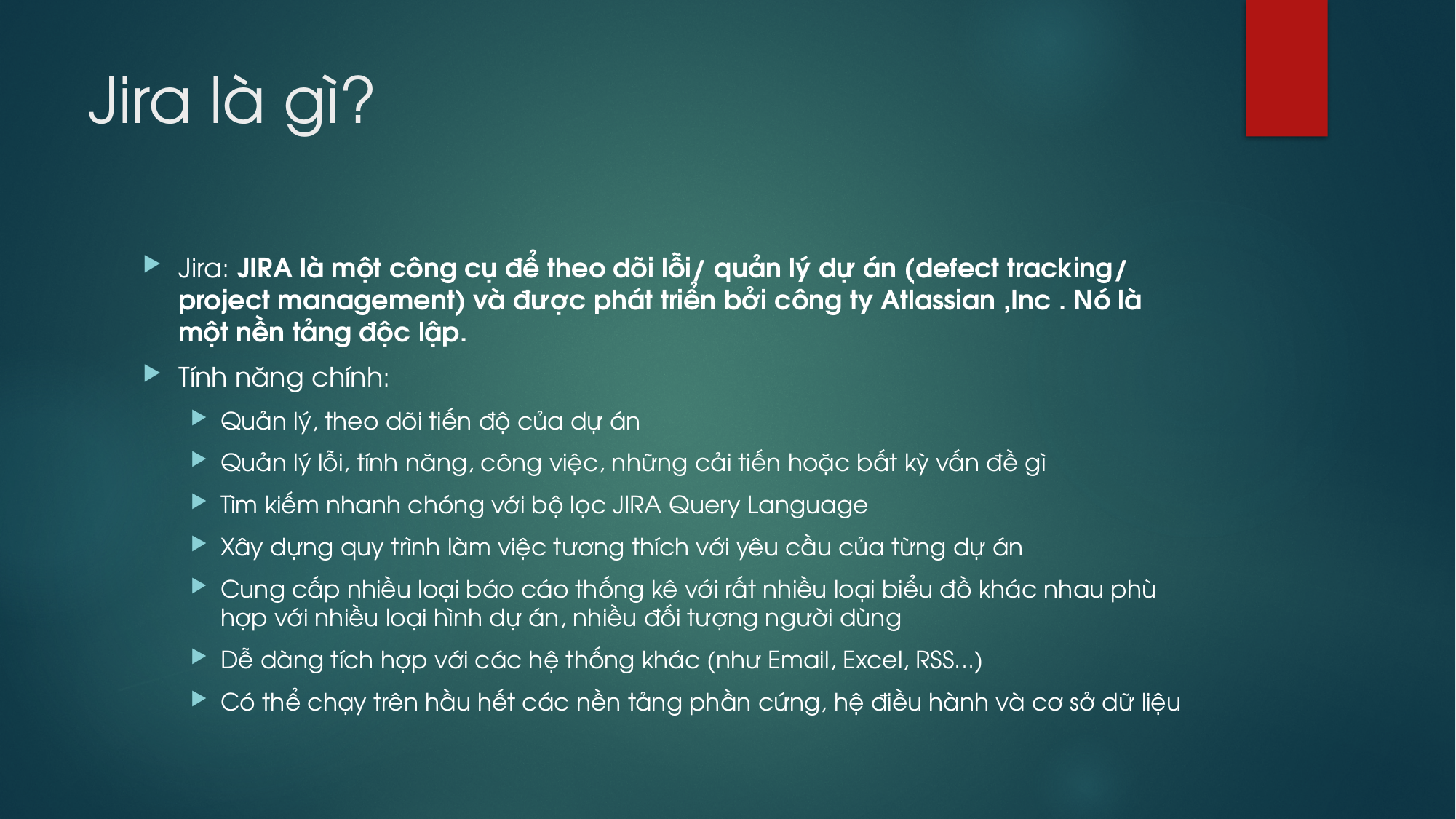

# Jira là gì?
Jira: JIRA là một công cụ để theo dõi lỗi/ quản lý dự án (defect tracking/ project management) và được phát triển bởi công ty Atlassian ,Inc . Nó là một nền tảng độc lập.
Tính năng chính:
Quản lý, theo dõi tiến độ của dự án
Quản lý lỗi, tính năng, công việc, những cải tiến hoặc bất kỳ vấn đề gì
Tìm kiếm nhanh chóng với bộ lọc JIRA Query Language
Xây dựng quy trình làm việc tương thích với yêu cầu của từng dự án
Cung cấp nhiều loại báo cáo thống kê với rất nhiều loại biểu đồ khác nhau phù hợp với nhiều loại hình dự án, nhiều đối tượng người dùng
Dễ dàng tích hợp với các hệ thống khác (như Email, Excel, RSS...)
Có thể chạy trên hầu hết các nền tảng phần cứng, hệ điều hành và cơ sở dữ liệu